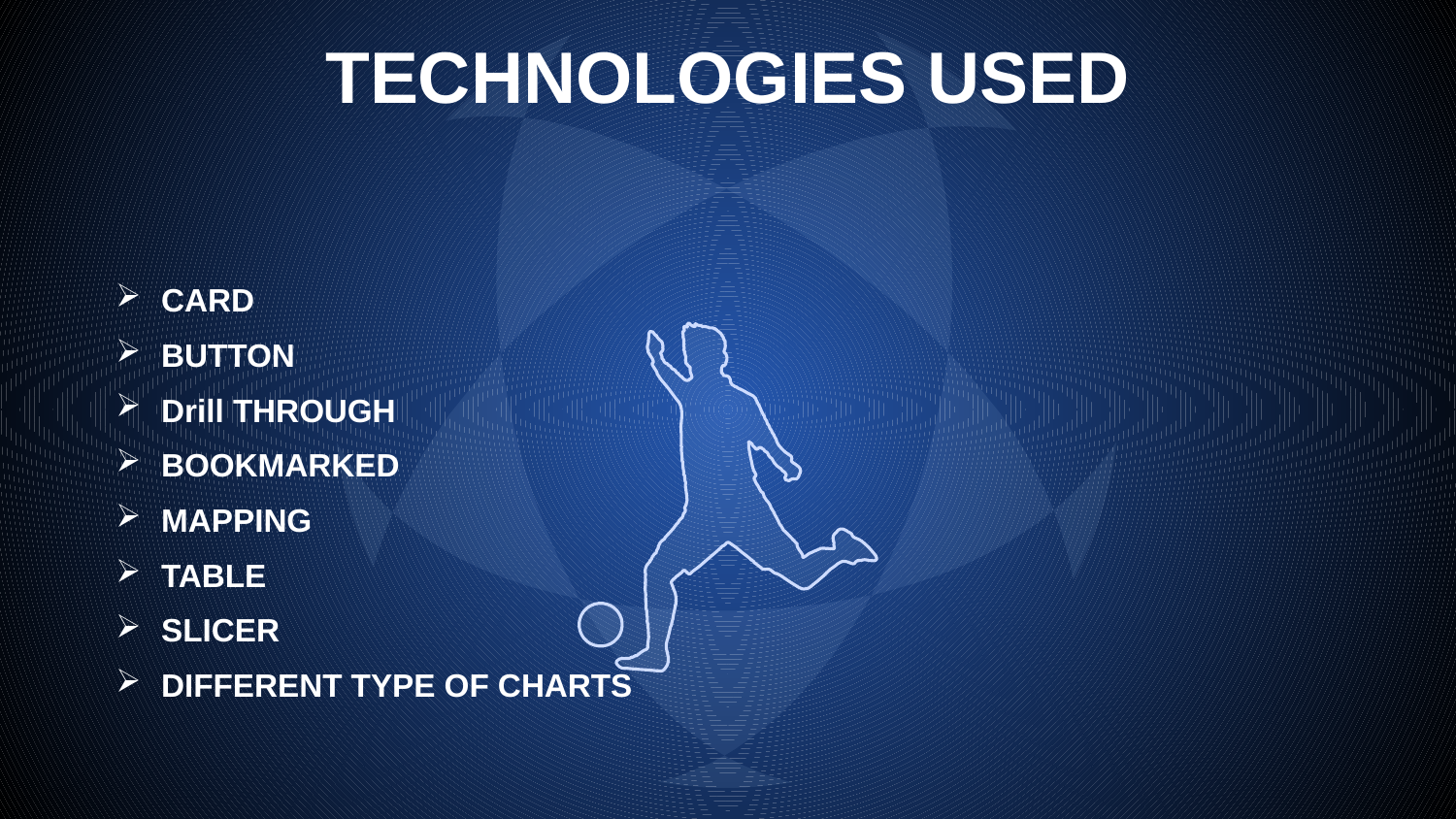

# TECHNOLOGIES USED
CARD
BUTTON
Drill THROUGH
BOOKMARKED
MAPPING
TABLE
SLICER
DIFFERENT TYPE OF CHARTS